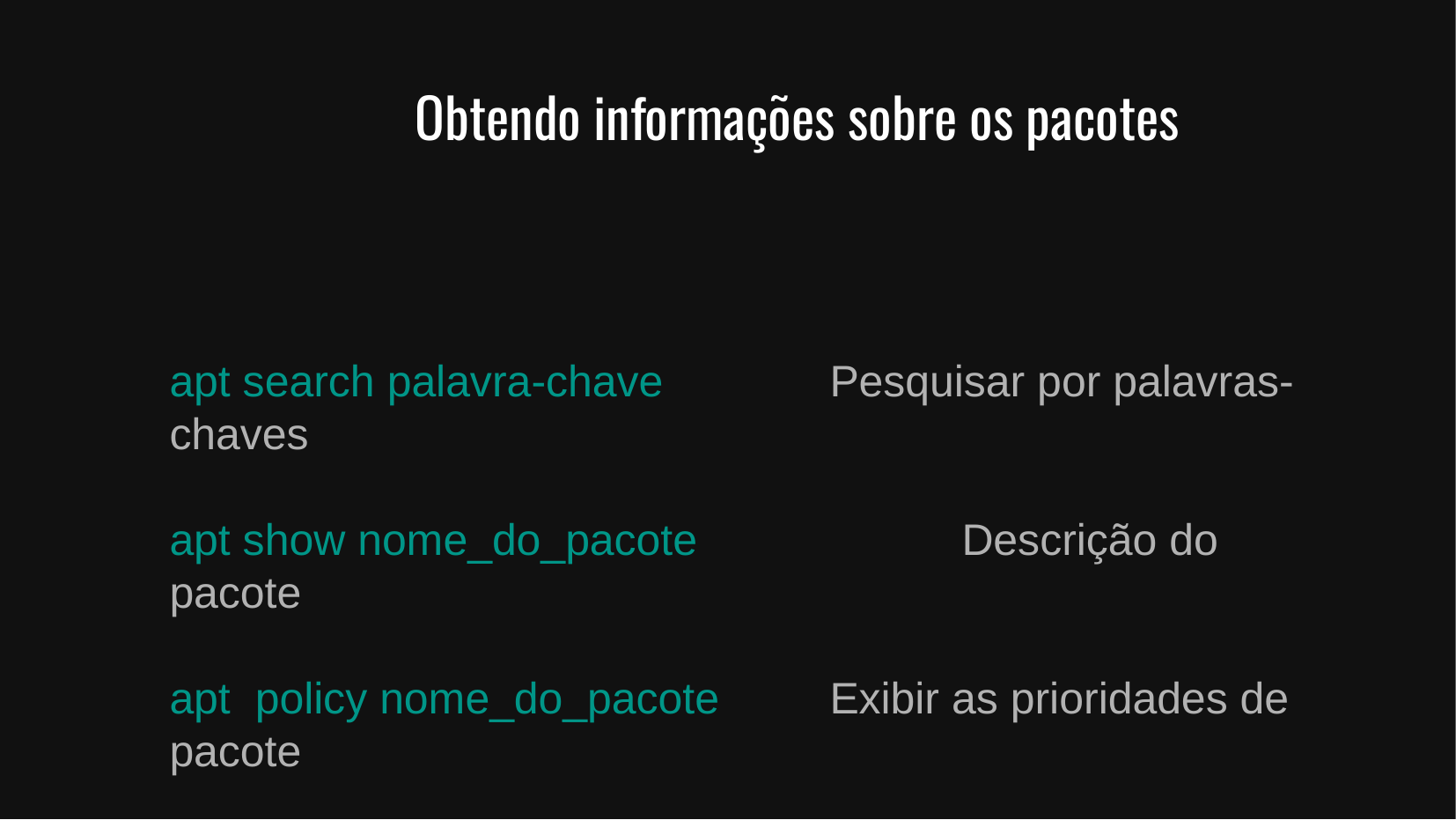

Obtendo informações sobre os pacotes

apt search palavra-chave		Pesquisar por palavras-chaves

apt show nome_do_pacote		Descrição do pacote

apt  policy nome_do_pacote  	Exibir as prioridades de pacote